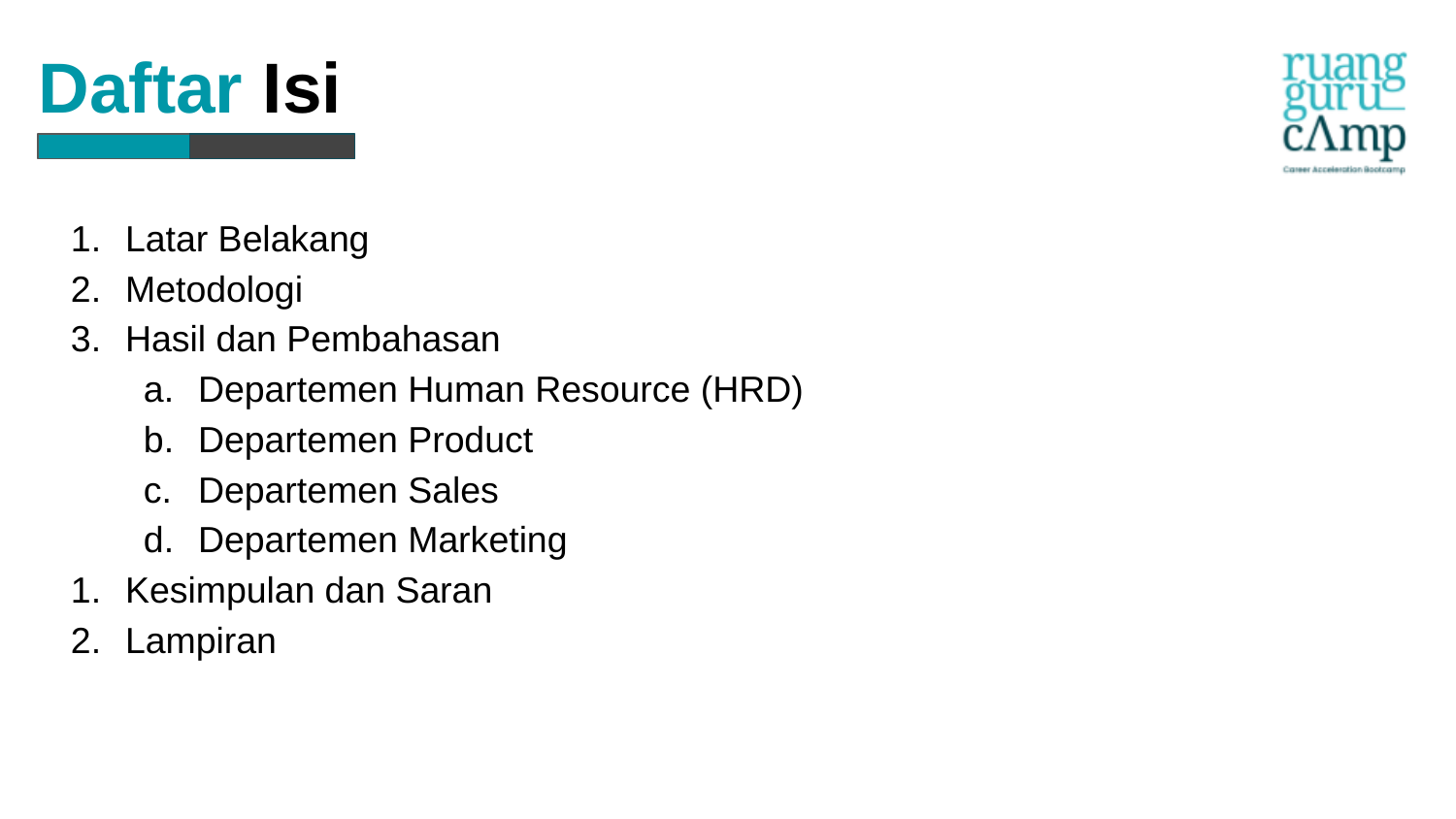

Daftar Isi

Latar Belakang
Metodologi
Hasil dan Pembahasan
Departemen Human Resource (HRD)
Departemen Product
Departemen Sales
Departemen Marketing
Kesimpulan dan Saran
Lampiran